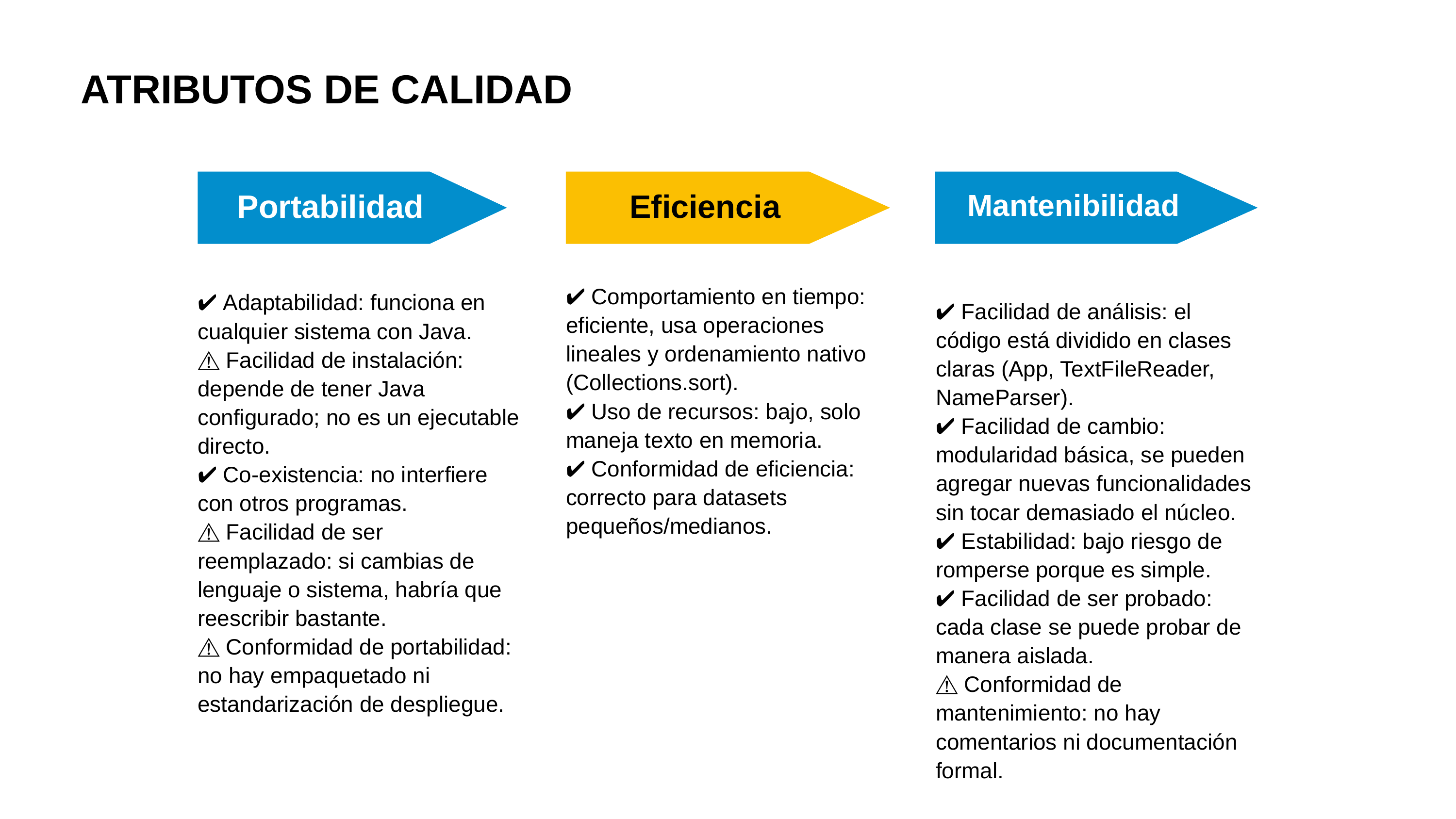

ATRIBUTOS DE CALIDAD

Portabilidad

Eficiencia

Mantenibilidad

✔️ Facilidad de análisis: el código está dividido en clases claras (App, TextFileReader, NameParser).
✔️ Facilidad de cambio: modularidad básica, se pueden agregar nuevas funcionalidades sin tocar demasiado el núcleo.
✔️ Estabilidad: bajo riesgo de romperse porque es simple.
✔️ Facilidad de ser probado: cada clase se puede probar de manera aislada.
⚠️ Conformidad de mantenimiento: no hay comentarios ni documentación formal.
✔️ Comportamiento en tiempo: eficiente, usa operaciones lineales y ordenamiento nativo (Collections.sort).
✔️ Uso de recursos: bajo, solo maneja texto en memoria.
✔️ Conformidad de eficiencia: correcto para datasets pequeños/medianos.
✔️ Adaptabilidad: funciona en cualquier sistema con Java.
⚠️ Facilidad de instalación: depende de tener Java configurado; no es un ejecutable directo.
✔️ Co-existencia: no interfiere con otros programas.
⚠️ Facilidad de ser reemplazado: si cambias de lenguaje o sistema, habría que reescribir bastante.
⚠️ Conformidad de portabilidad: no hay empaquetado ni estandarización de despliegue.